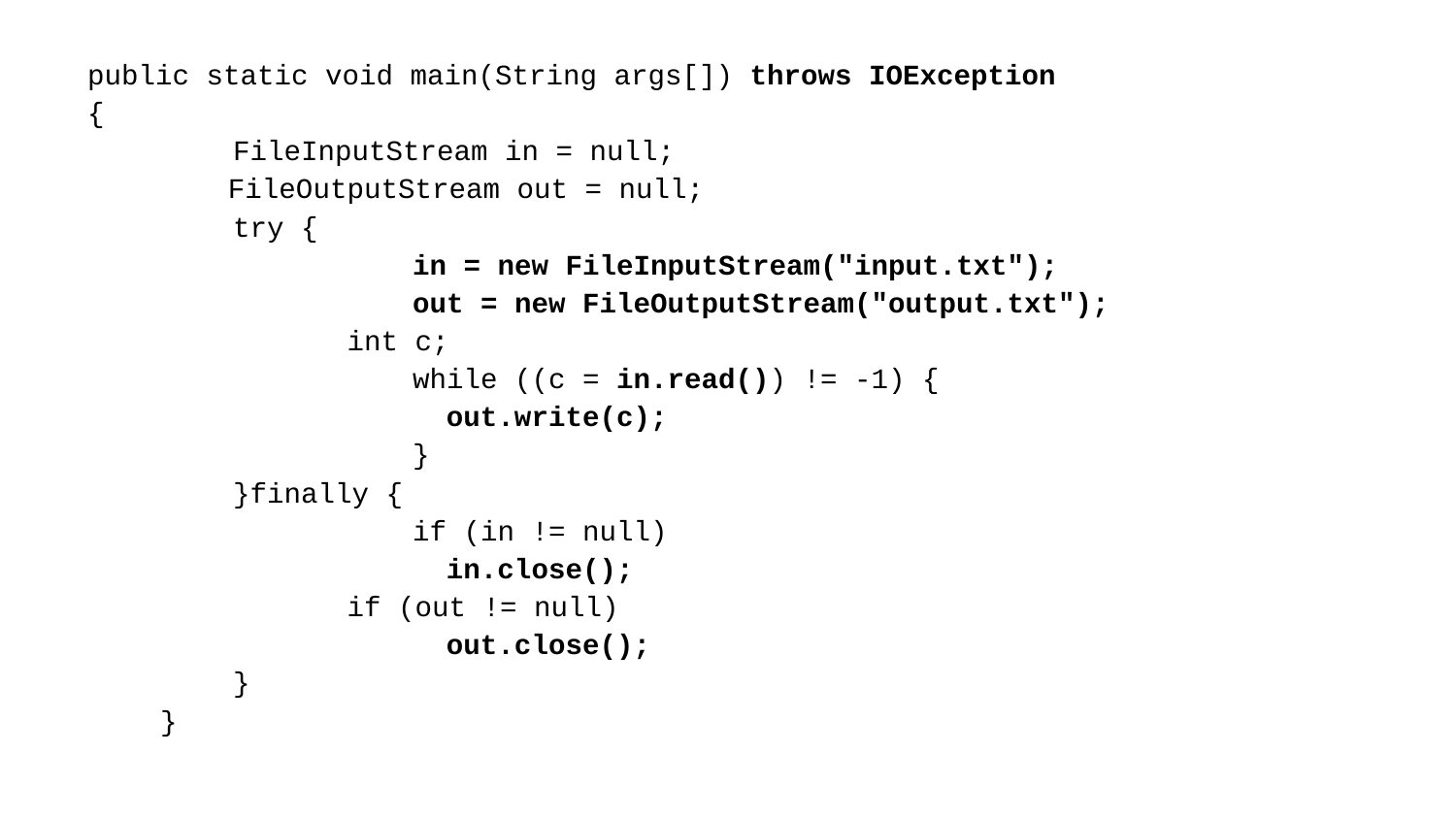

public static void main(String args[]) throws IOException
{
  	FileInputStream in = null;
    FileOutputStream out = null;
   	try {
     	  in = new FileInputStream("input.txt");
     	  out = new FileOutputStream("output.txt");
           int c;
     	  while ((c = in.read()) != -1) {
        	    out.write(c);
     	  }
  	}finally {
     	  if (in != null)
        	    in.close();
           if (out != null)
        	    out.close();
  	}
}